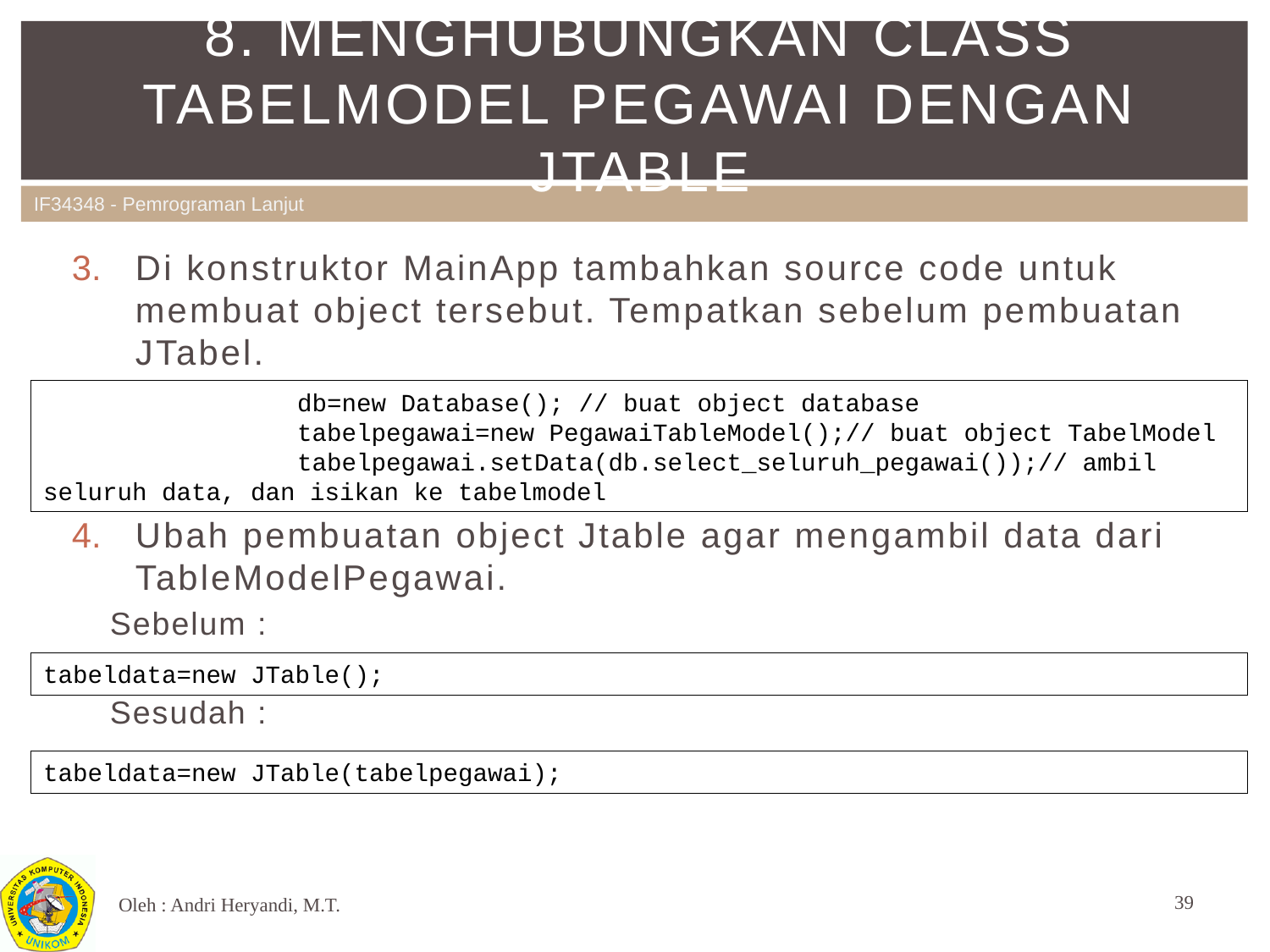

# 8. Menghubungkan class tabelmodel pegawai dengan jtable
Di konstruktor MainApp tambahkan source code untuk membuat object tersebut. Tempatkan sebelum pembuatan JTabel.

Ubah pembuatan object Jtable agar mengambil data dari TableModelPegawai.
Sebelum :

Sesudah :

		db=new Database(); // buat object database
		tabelpegawai=new PegawaiTableModel();// buat object TabelModel
		tabelpegawai.setData(db.select_seluruh_pegawai());// ambil seluruh data, dan isikan ke tabelmodel
tabeldata=new JTable();
tabeldata=new JTable(tabelpegawai);
39
Oleh : Andri Heryandi, M.T.